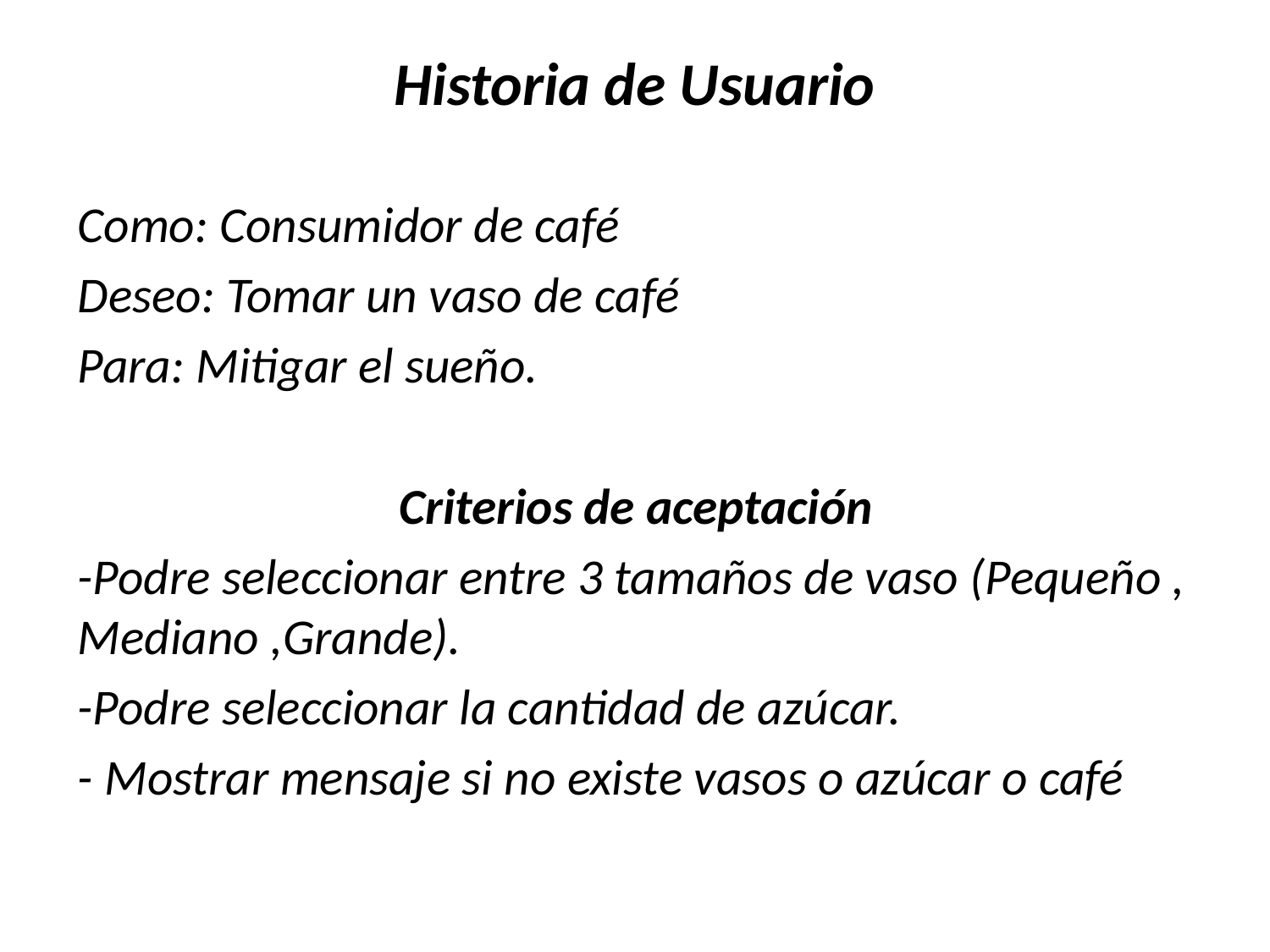

# Historia de Usuario
Como: Consumidor de café
Deseo: Tomar un vaso de café
Para: Mitigar el sueño.

Criterios de aceptación
-Podre seleccionar entre 3 tamaños de vaso (Pequeño , Mediano ,Grande).
-Podre seleccionar la cantidad de azúcar.
- Mostrar mensaje si no existe vasos o azúcar o café